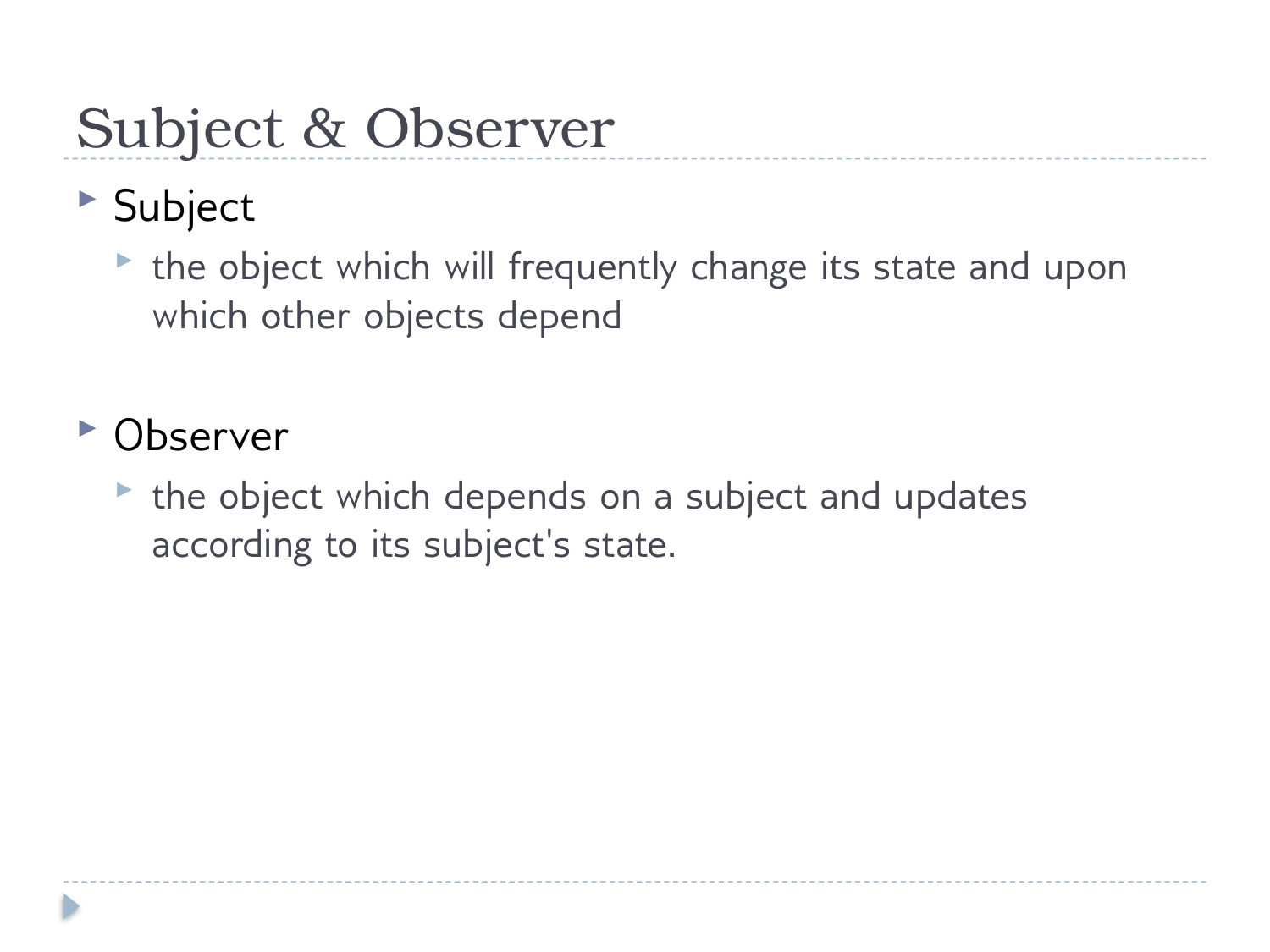

# Subject & Observer
Subject
the object which will frequently change its state and upon which other objects depend

Observer
the object which depends on a subject and updates according to its subject's state.